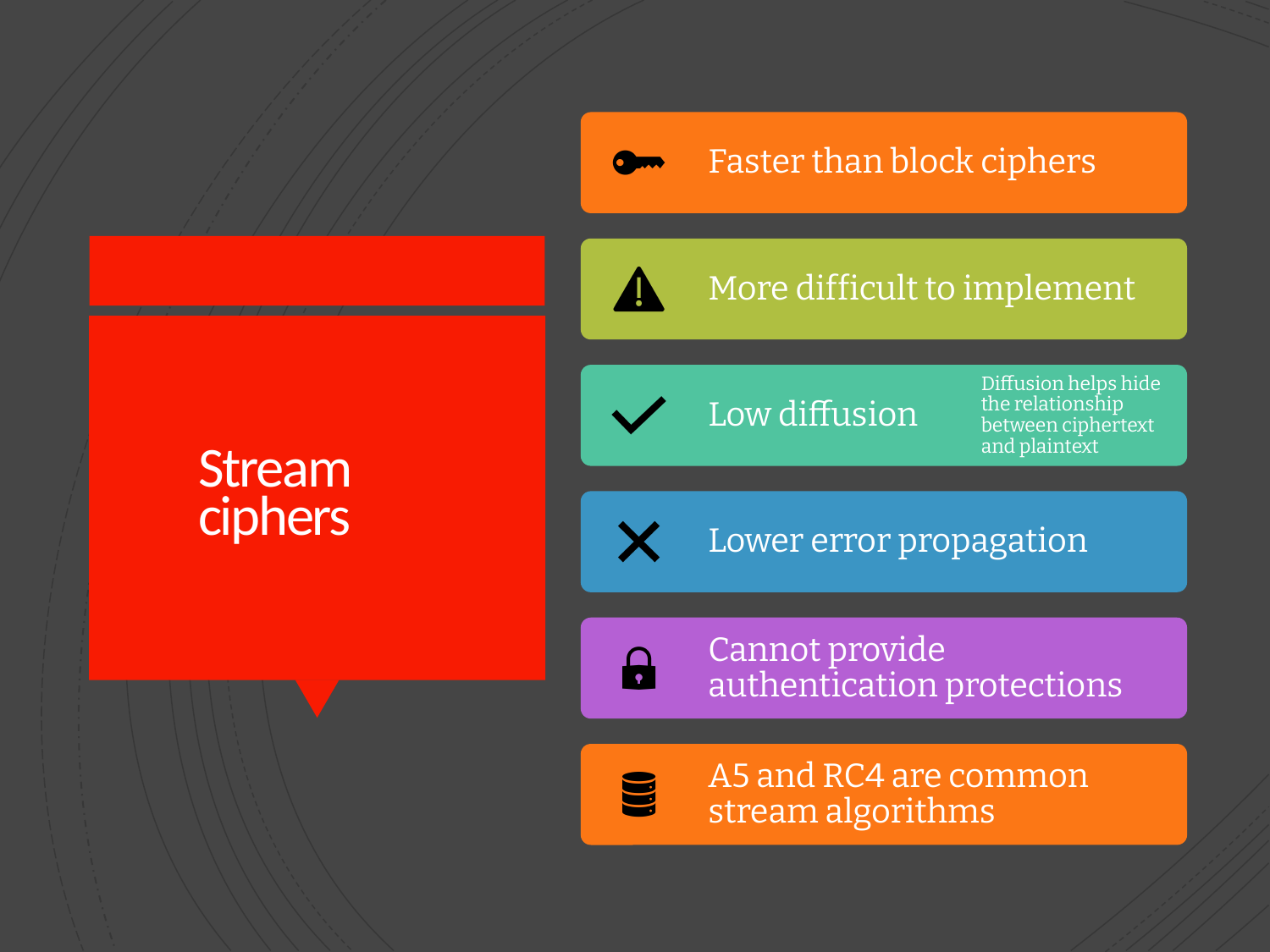

Faster than block ciphers
More difficult to implement
Low diffusion
Diffusion helps hide the relationship between ciphertext and plaintext
Lower error propagation
Cannot provide authentication protections
A5 and RC4 are common stream algorithms
# Stream ciphers